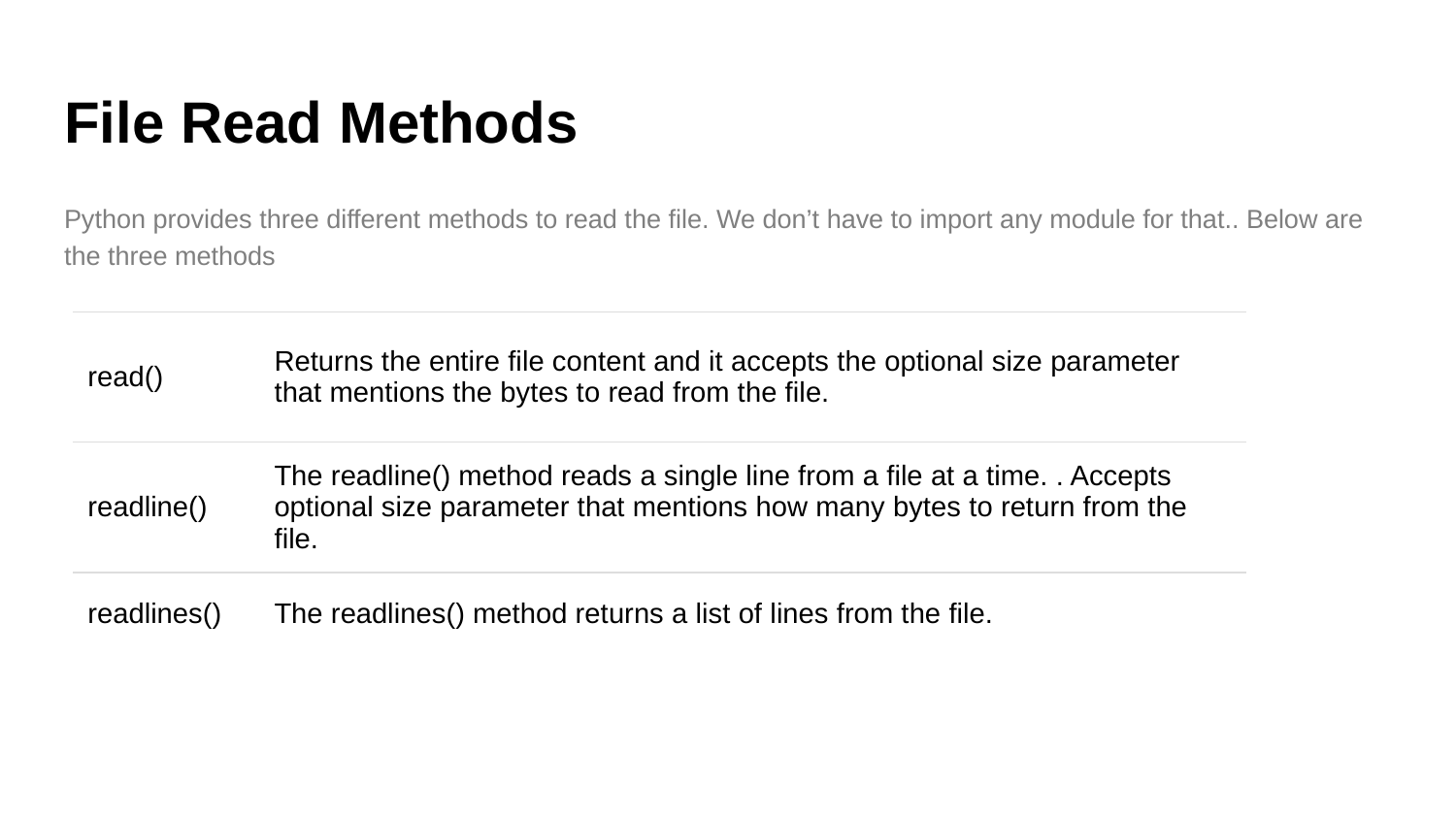

# File Read Methods

Python provides three different methods to read the file. We don’t have to import any module for that.. Below are the three methods
| read() | Returns the entire file content and it accepts the optional size parameter that mentions the bytes to read from the file. |
| --- | --- |
| readline() | The readline() method reads a single line from a file at a time. . Accepts optional size parameter that mentions how many bytes to return from the file. |
| readlines() | The readlines() method returns a list of lines from the file. |